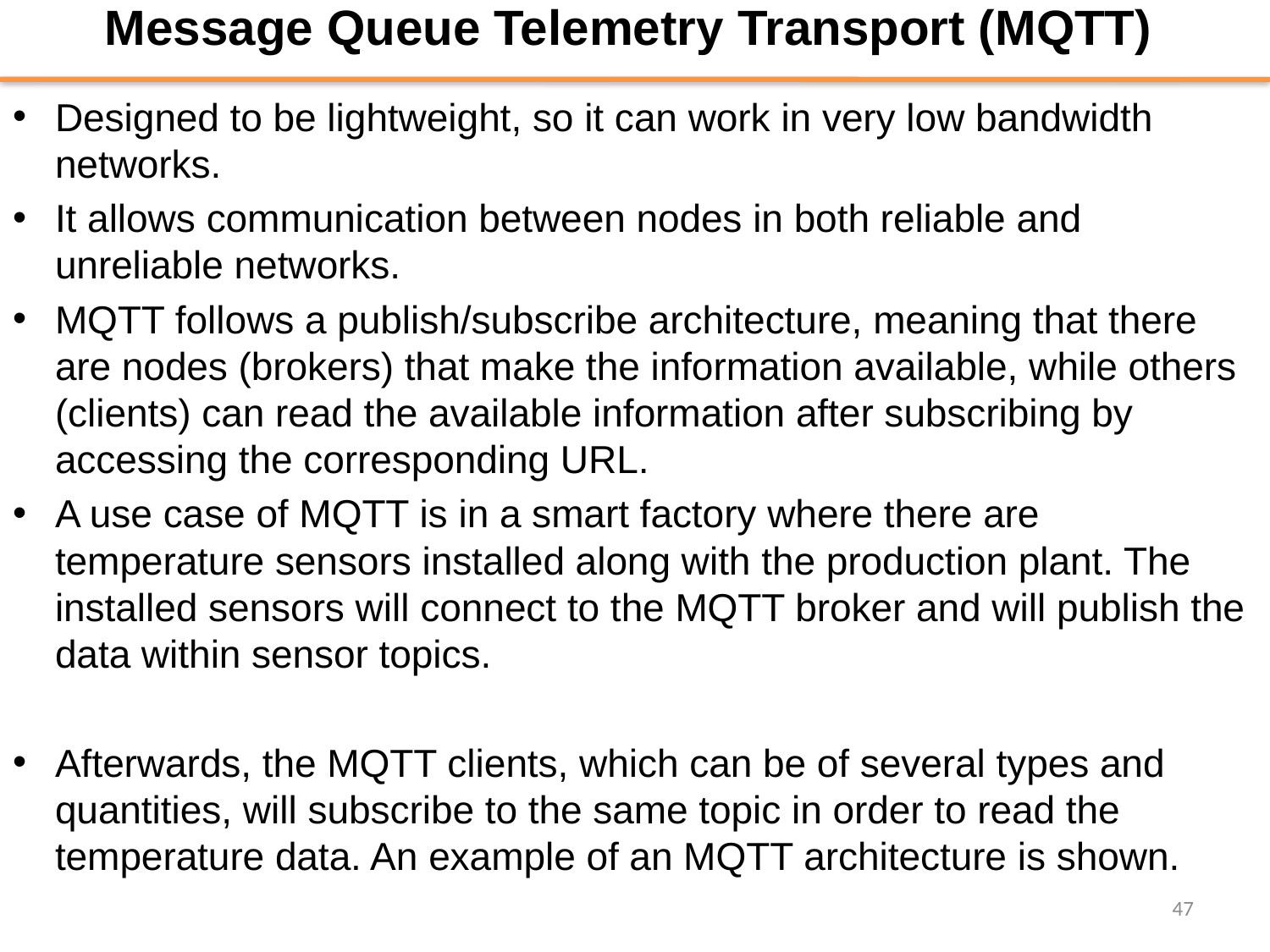

Message Queue Telemetry Transport (MQTT)

Designed to be lightweight, so it can work in very low bandwidth networks.
It allows communication between nodes in both reliable and unreliable networks.
MQTT follows a publish/subscribe architecture, meaning that there are nodes (brokers) that make the information available, while others (clients) can read the available information after subscribing by accessing the corresponding URL.
A use case of MQTT is in a smart factory where there are temperature sensors installed along with the production plant. The installed sensors will connect to the MQTT broker and will publish the data within sensor topics.

Afterwards, the MQTT clients, which can be of several types and quantities, will subscribe to the same topic in order to read the temperature data. An example of an MQTT architecture is shown.
47